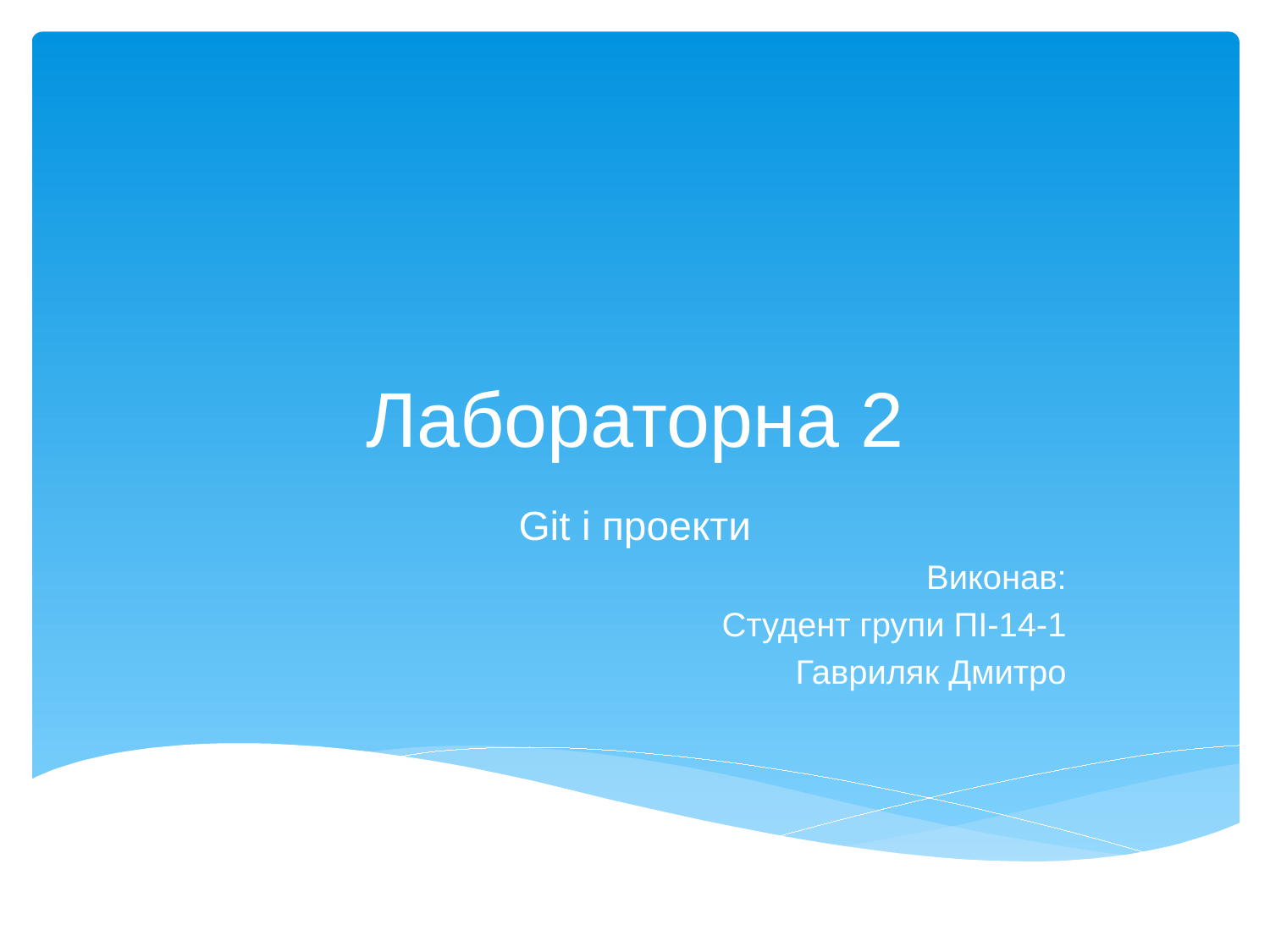

# Лабораторна 2
Git і проекти
Виконав:
Студент групи ПІ-14-1
Гавриляк Дмитро